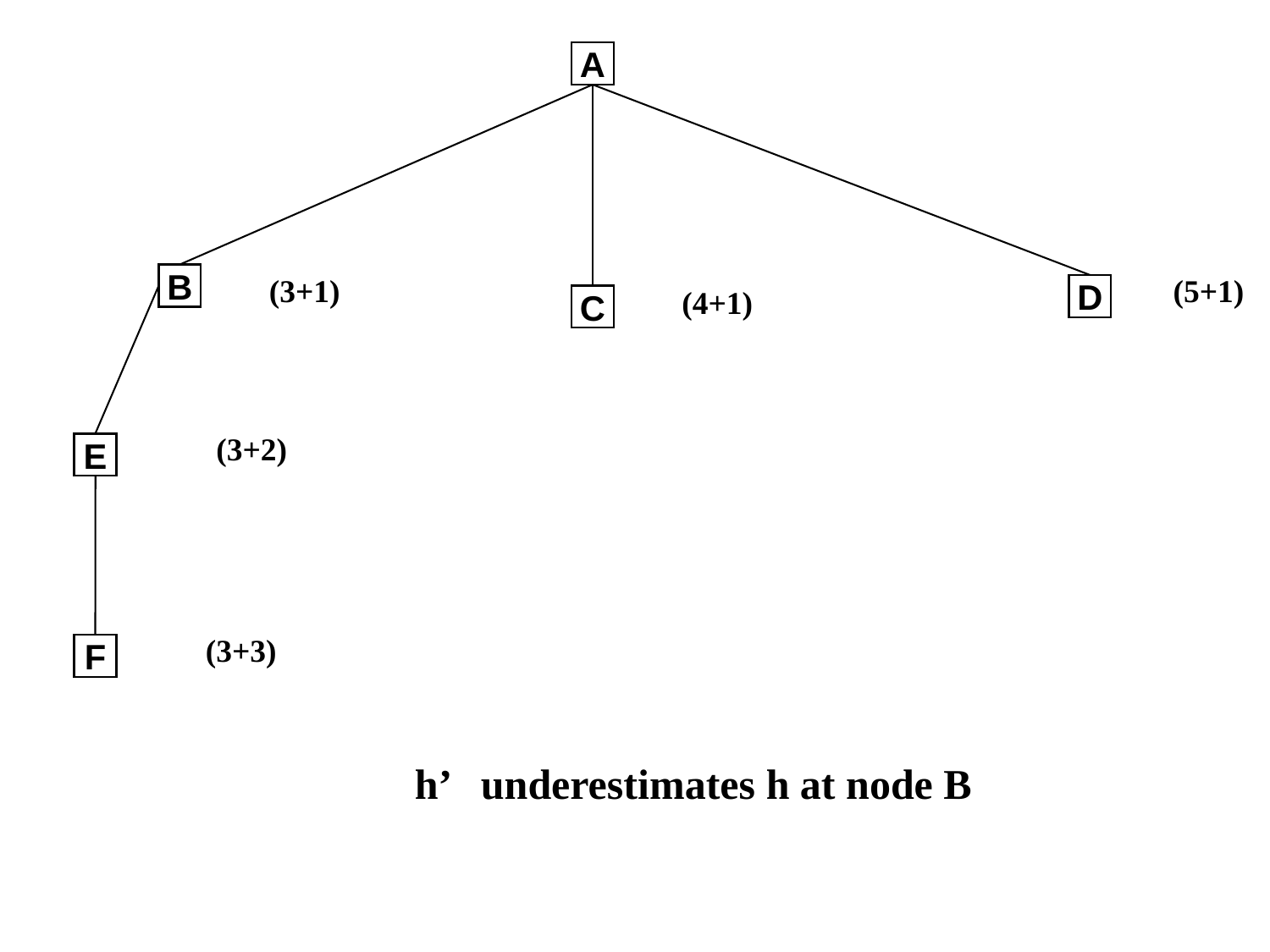

A
B
(3+1)
(5+1)
D
(4+1)
C
(3+2)
E
(3+3)
F
h’   underestimates h at node B